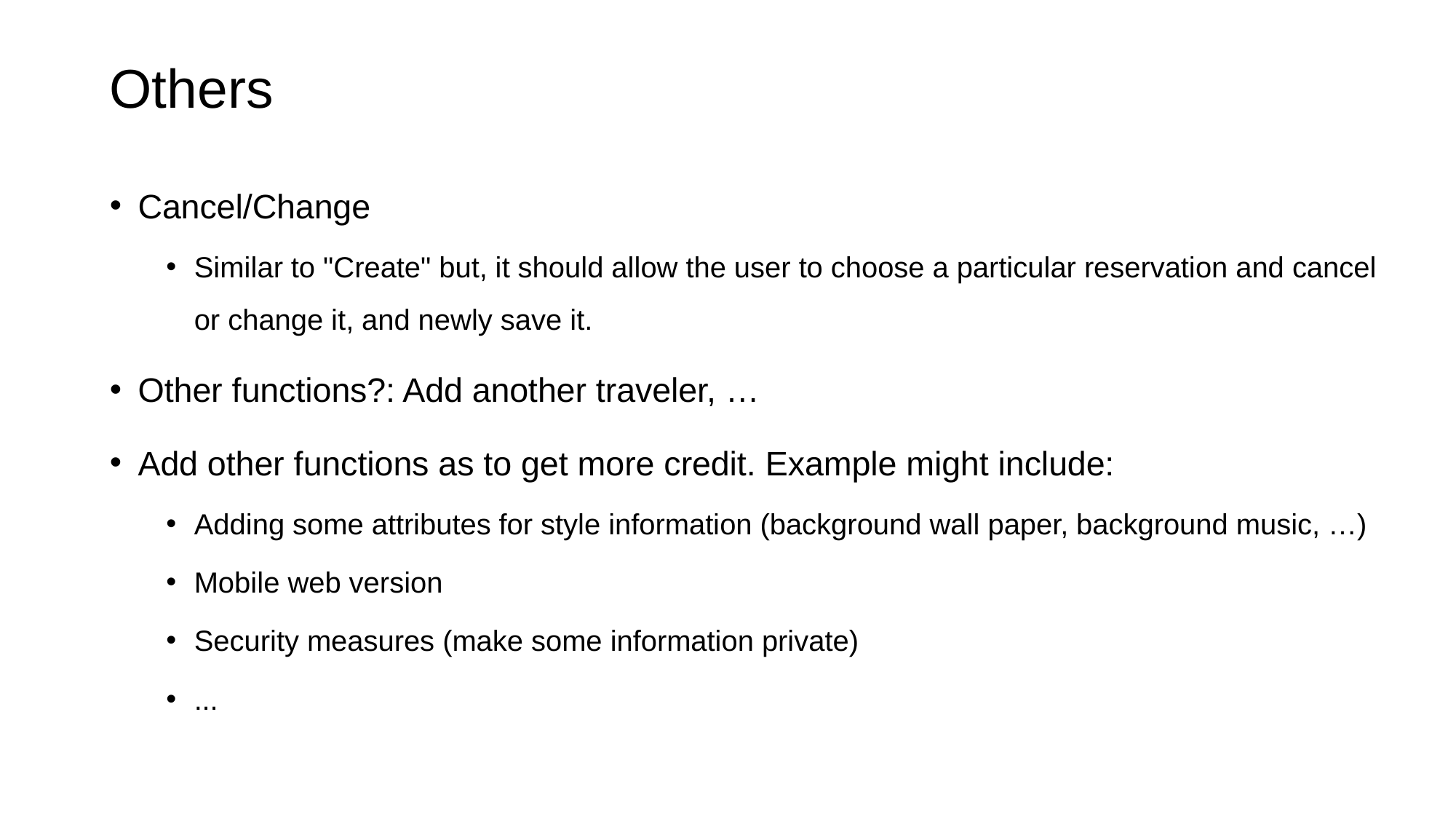

# Others
Cancel/Change
Similar to "Create" but, it should allow the user to choose a particular reservation and cancel or change it, and newly save it.
Other functions?: Add another traveler, …
Add other functions as to get more credit. Example might include:
Adding some attributes for style information (background wall paper, background music, …)
Mobile web version
Security measures (make some information private)
...